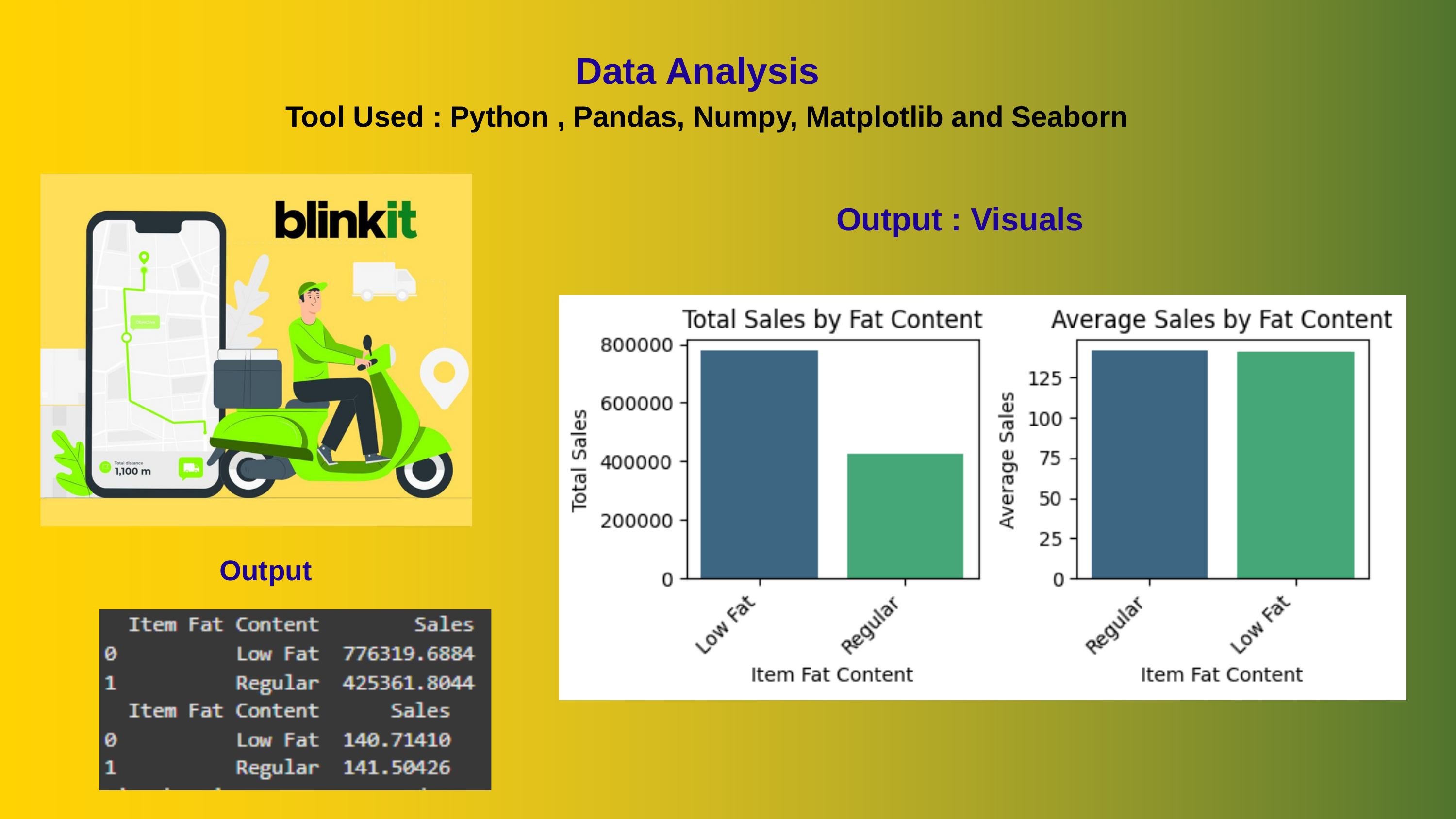

Data Analysis
 Tool Used : Python , Pandas, Numpy, Matplotlib and Seaborn

Output : Visuals

Output